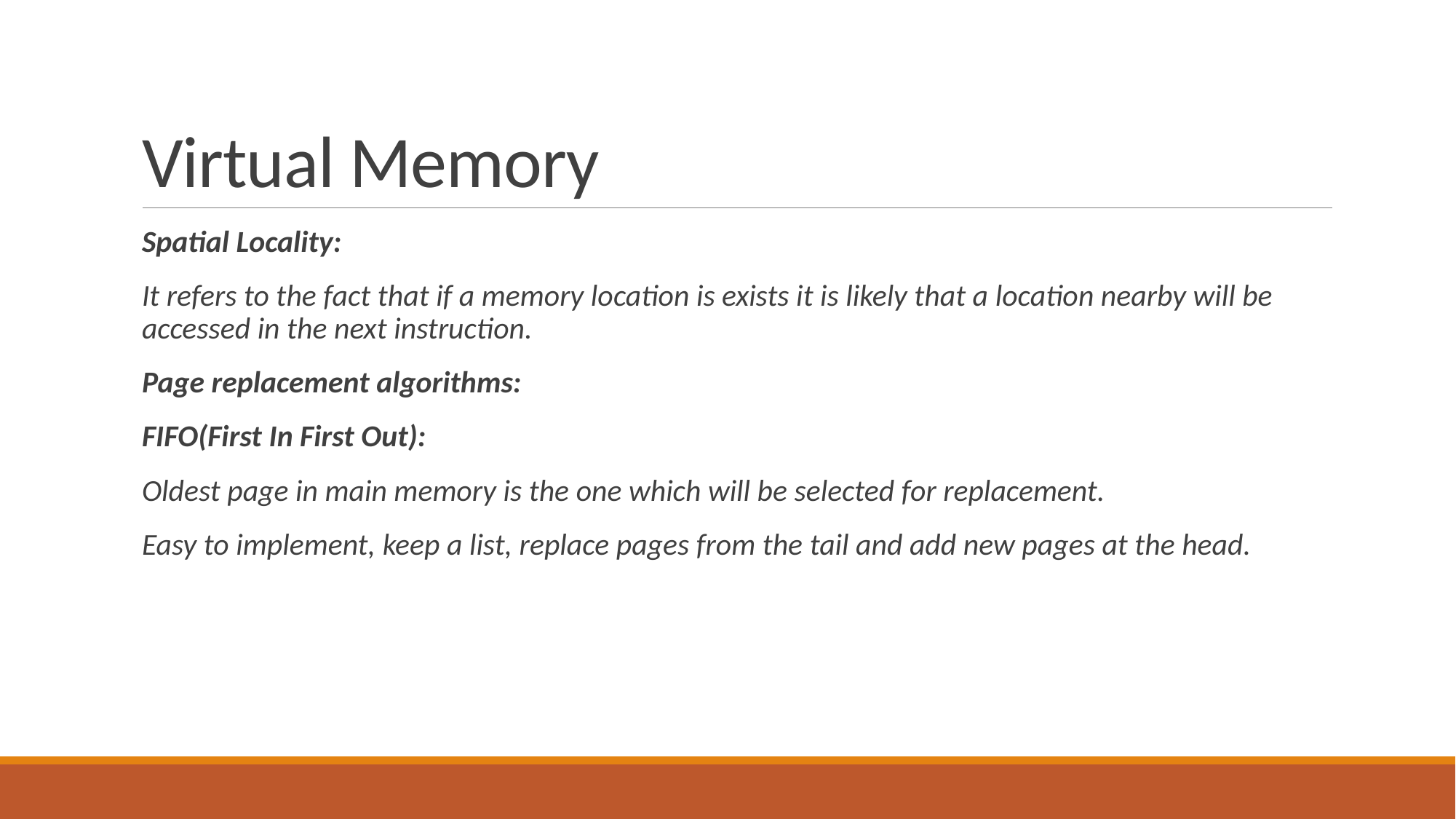

# Virtual Memory
Spatial Locality:
It refers to the fact that if a memory location is exists it is likely that a location nearby will be accessed in the next instruction.
Page replacement algorithms:
FIFO(First In First Out):
Oldest page in main memory is the one which will be selected for replacement.
Easy to implement, keep a list, replace pages from the tail and add new pages at the head.